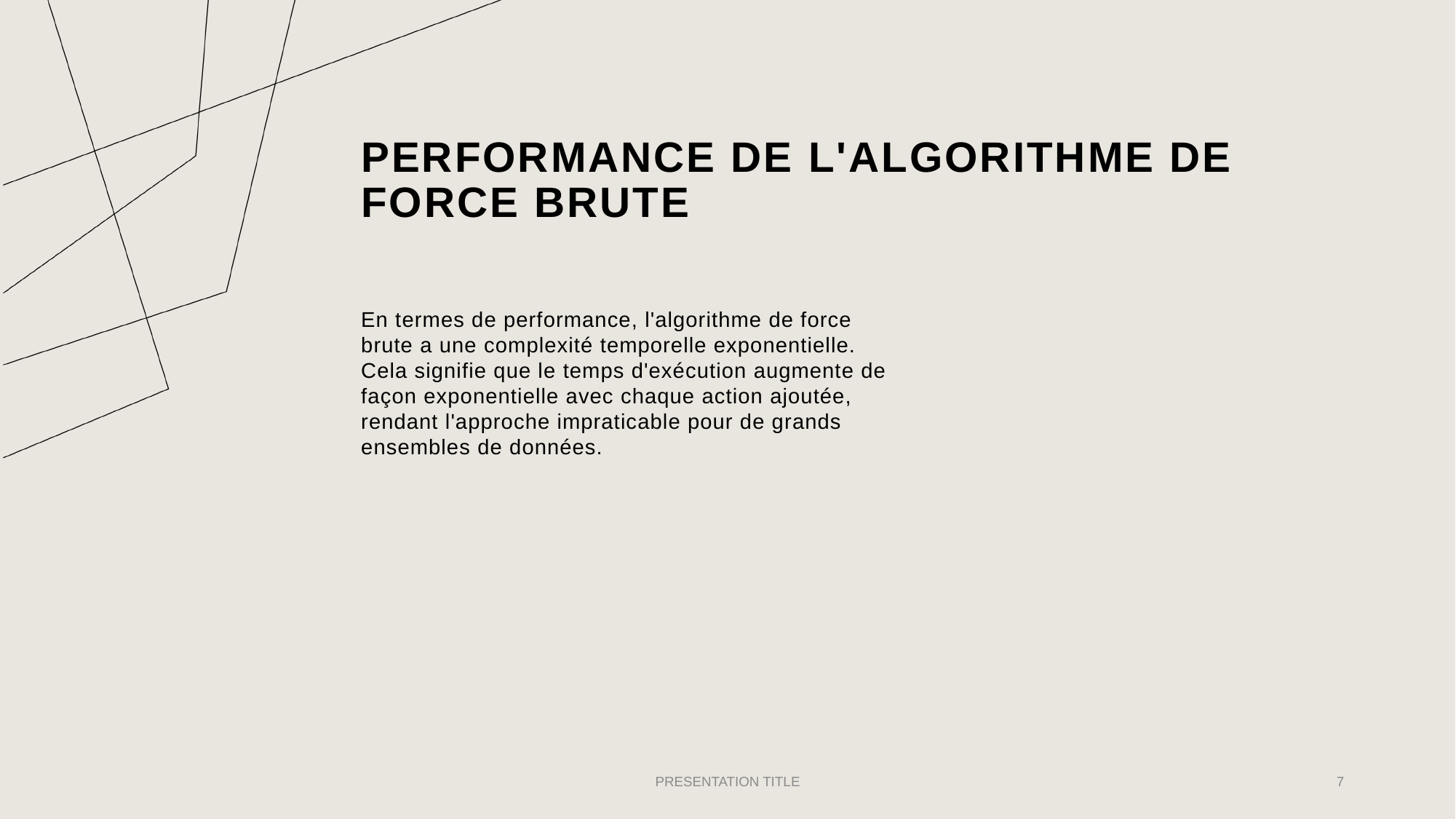

# Performance de l'Algorithme de Force Brute
En termes de performance, l'algorithme de force brute a une complexité temporelle exponentielle. Cela signifie que le temps d'exécution augmente de façon exponentielle avec chaque action ajoutée, rendant l'approche impraticable pour de grands ensembles de données.
PRESENTATION TITLE
7